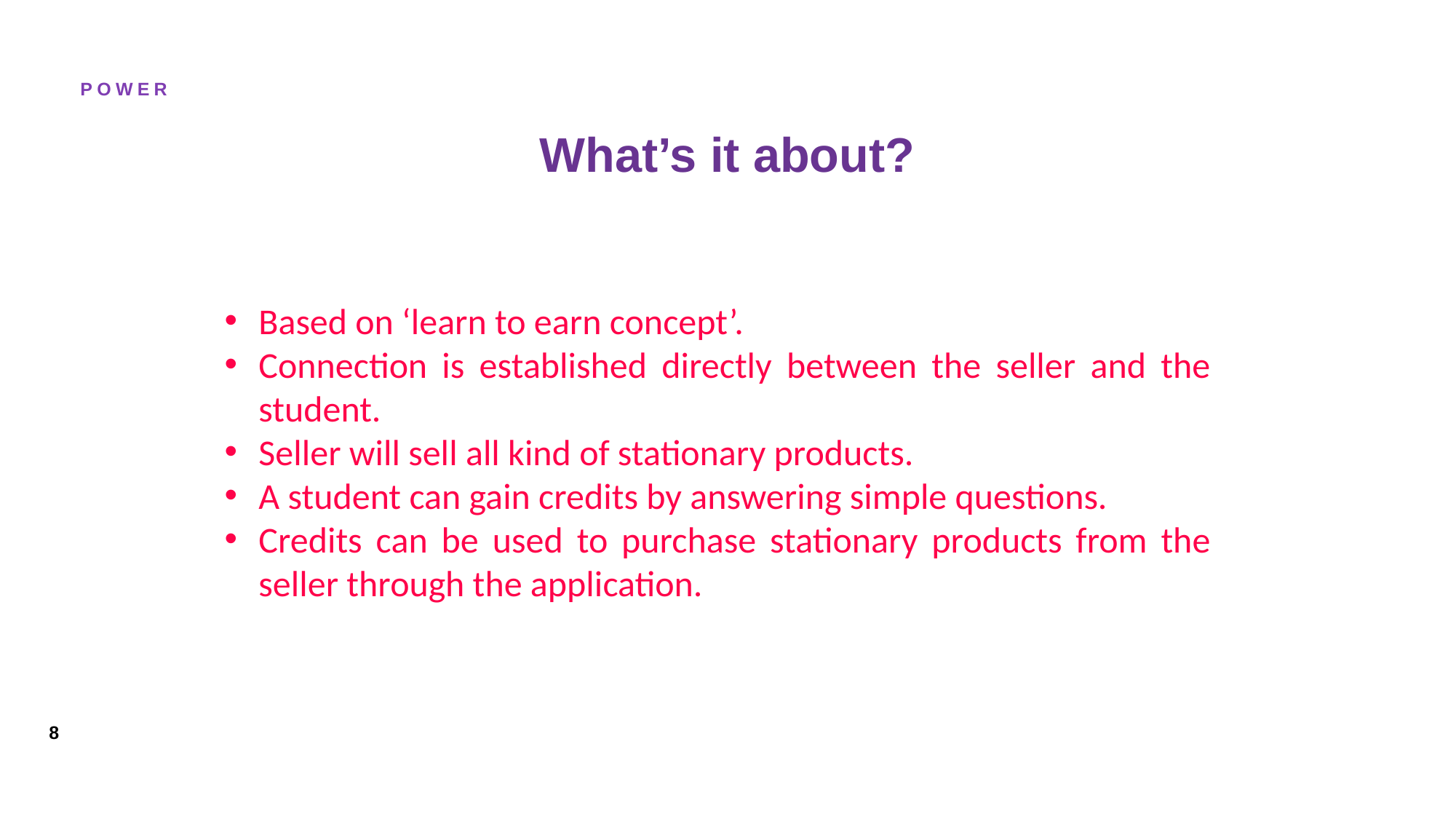

# What’s it about?
Based on ‘learn to earn concept’.
Connection is established directly between the seller and the student.
Seller will sell all kind of stationary products.
A student can gain credits by answering simple questions.
Credits can be used to purchase stationary products from the seller through the application.